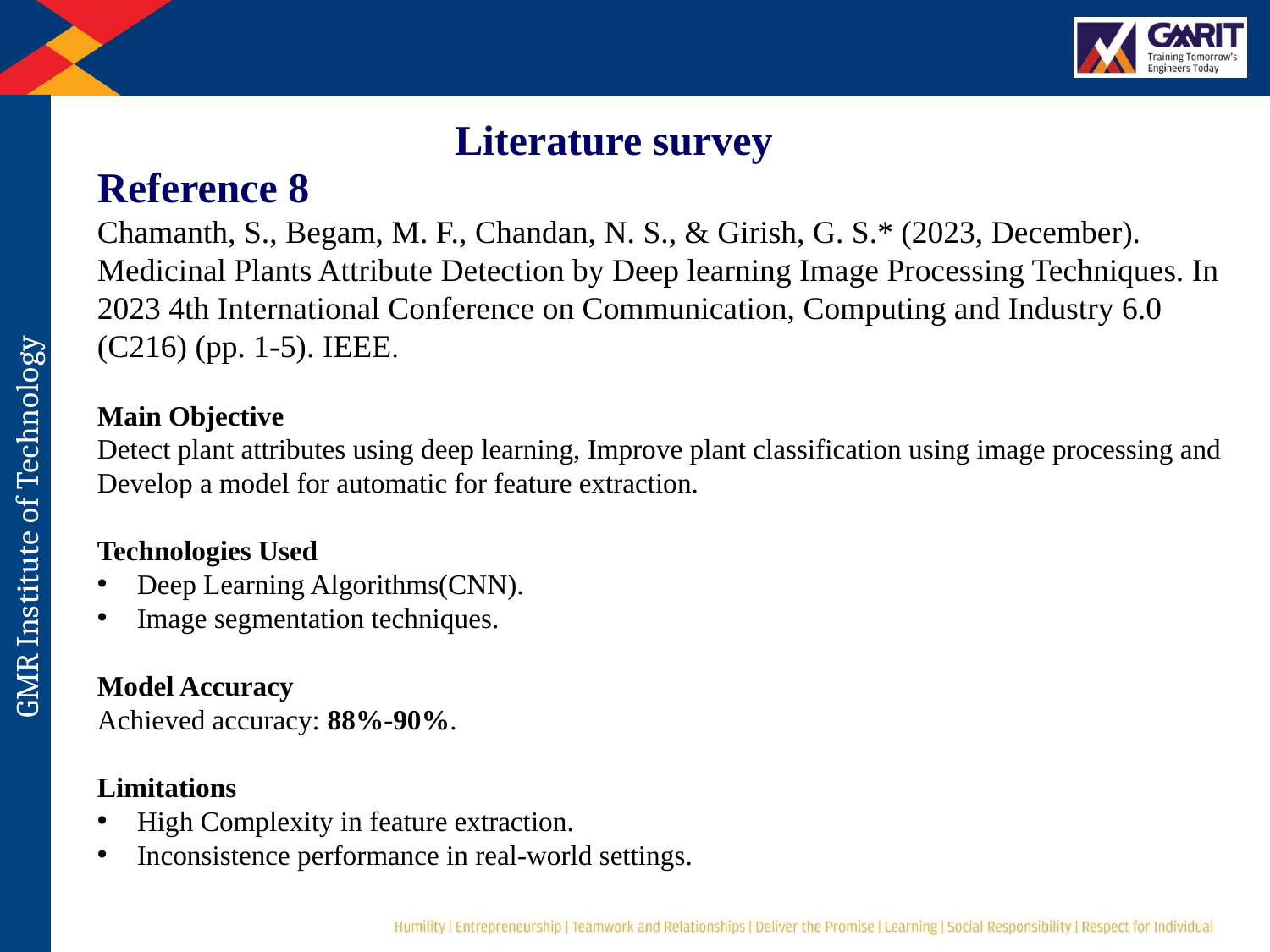

Literature survey
Reference 8
Chamanth, S., Begam, M. F., Chandan, N. S., & Girish, G. S.* (2023, December). Medicinal Plants Attribute Detection by Deep learning Image Processing Techniques. In 2023 4th International Conference on Communication, Computing and Industry 6.0 (C216) (pp. 1-5). ΙΕΕΕ.

Main Objective
Detect plant attributes using deep learning, Improve plant classification using image processing and Develop a model for automatic for feature extraction.

Technologies Used
Deep Learning Algorithms(CNN).
Image segmentation techniques.

Model Accuracy
Achieved accuracy: 88%-90%.

Limitations
High Complexity in feature extraction.
Inconsistence performance in real-world settings.